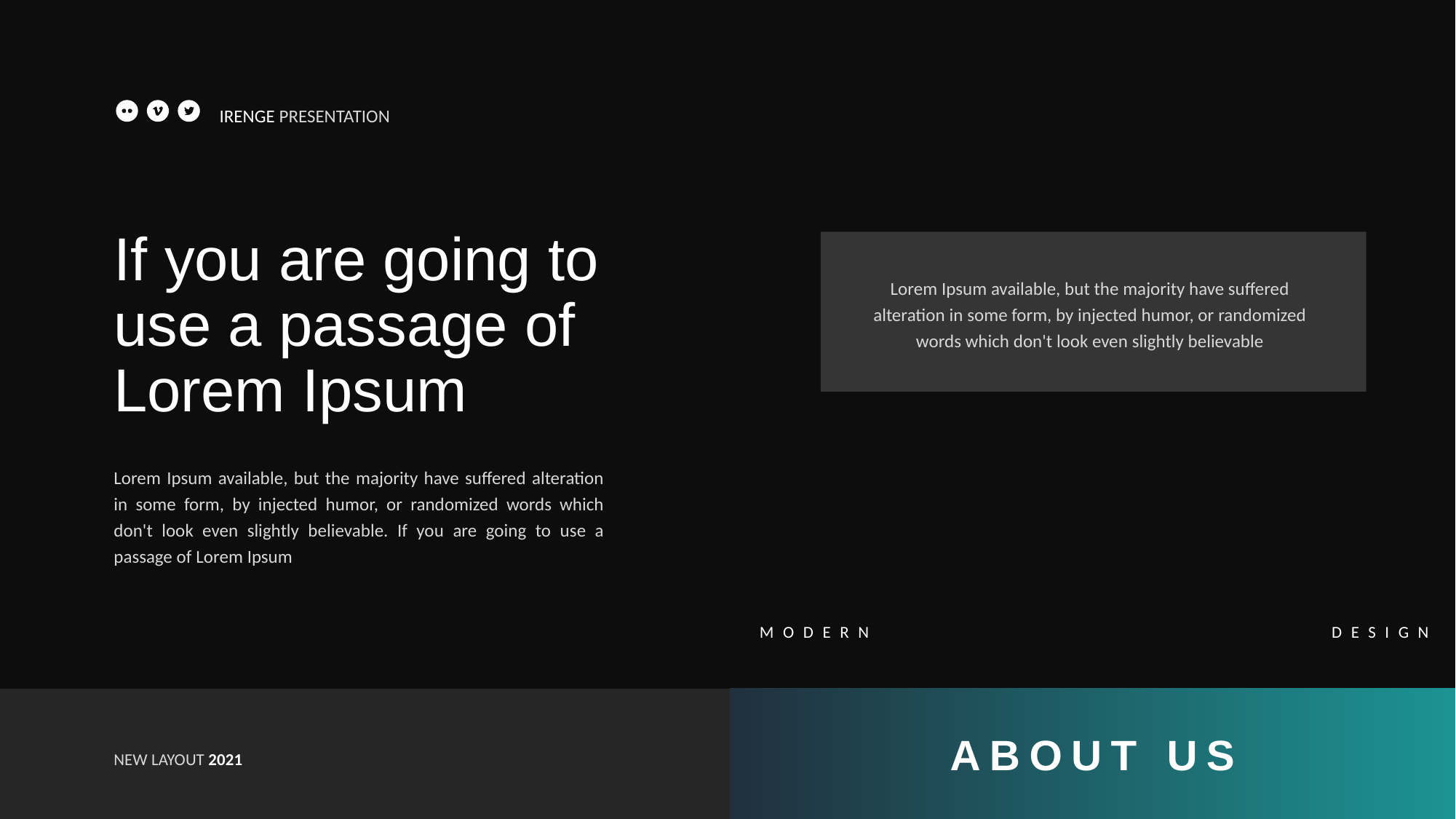

IRENGE PRESENTATION

If you are going to use a passage of Lorem Ipsum

Lorem Ipsum available, but the majority have suffered alteration in some form, by injected humor, or randomized words which don't look even slightly believable
MODERN
DESIGN
Lorem Ipsum available, but the majority have suffered alteration in some form, by injected humor, or randomized words which don't look even slightly believable. If you are going to use a passage of Lorem Ipsum

ABOUT US
NEW LAYOUT 2021